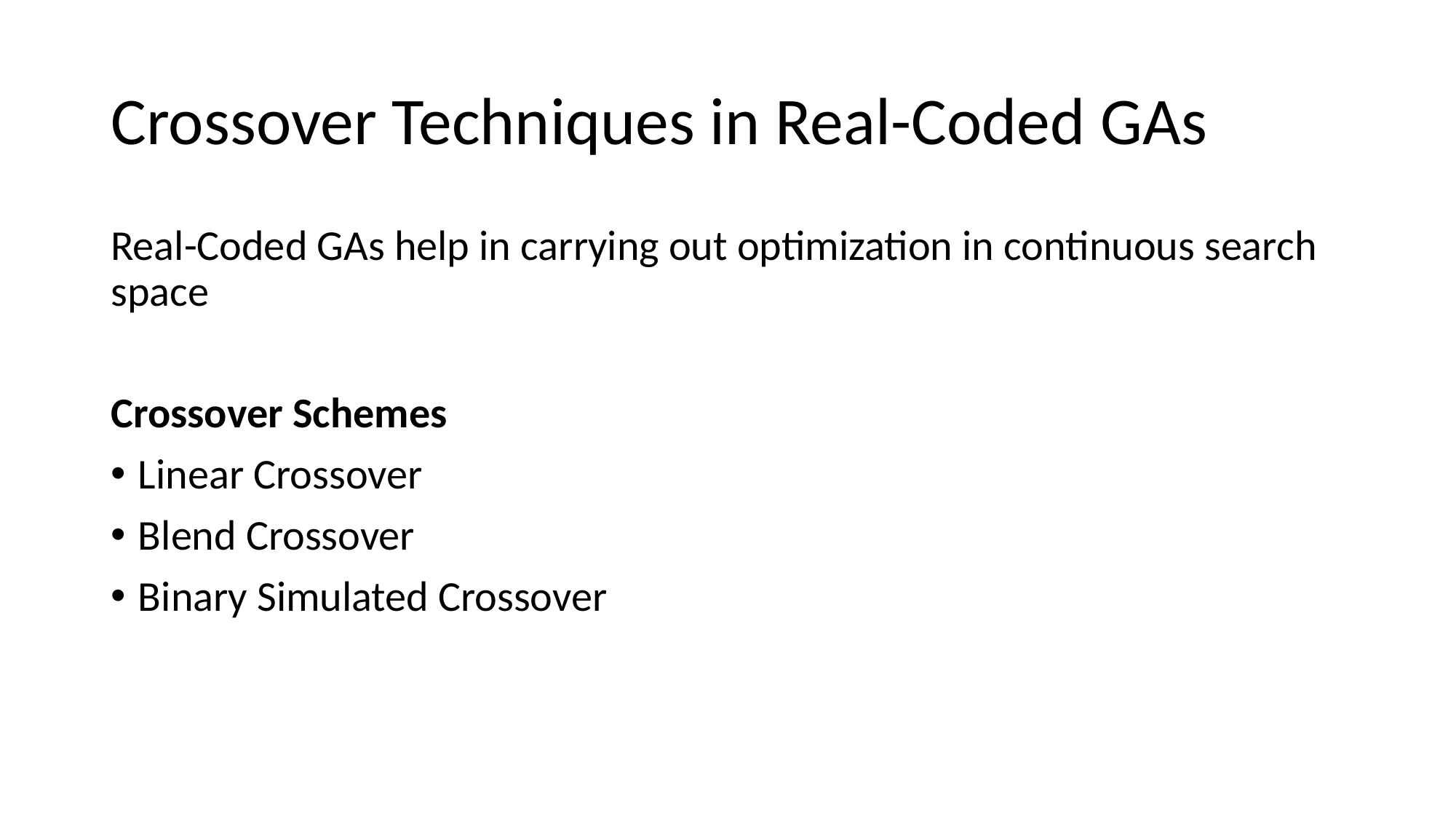

# Crossover Techniques in Real-Coded GAs
Real-Coded GAs help in carrying out optimization in continuous search space

Crossover Schemes
Linear Crossover
Blend Crossover
Binary Simulated Crossover